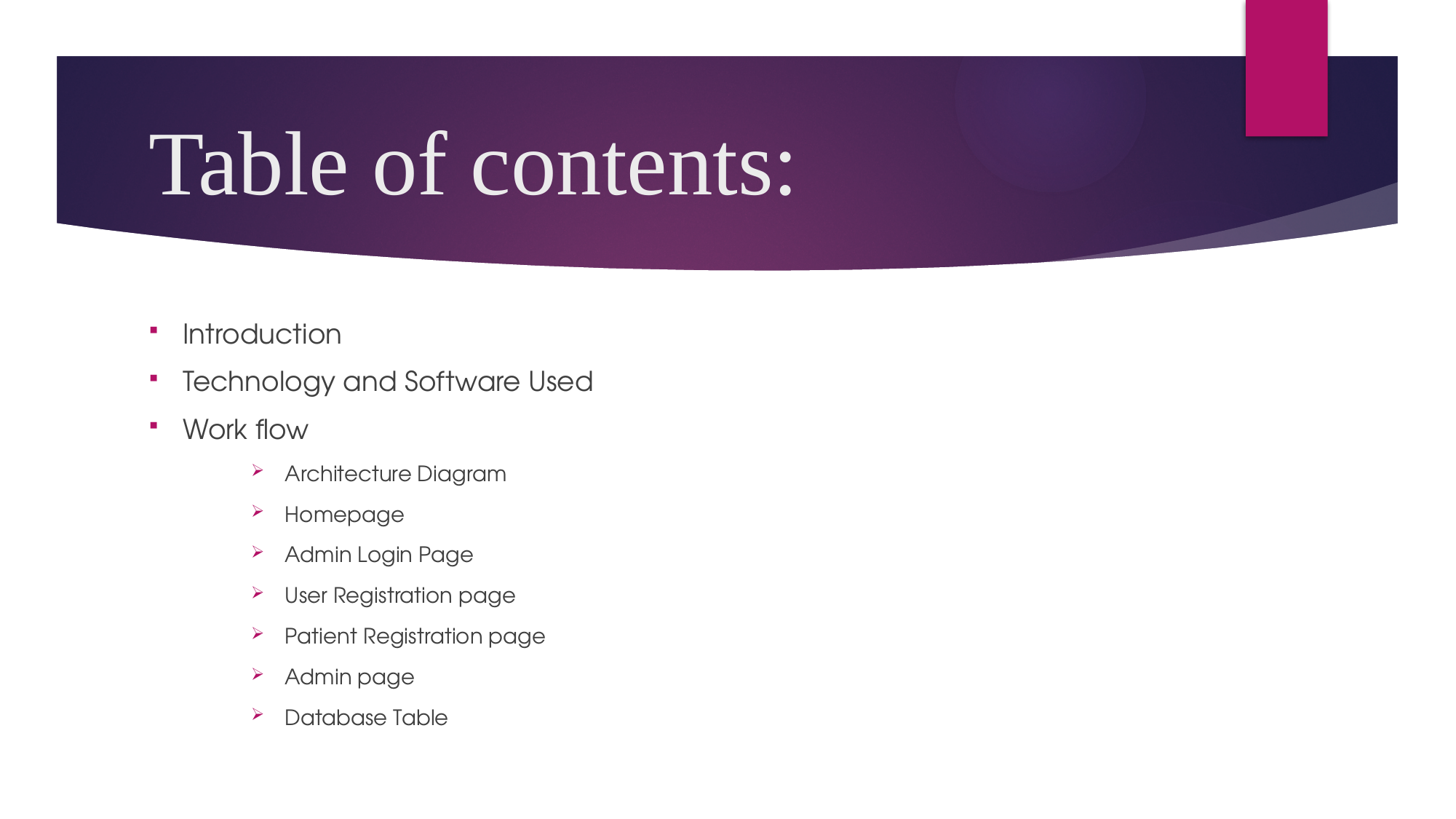

# Table of contents:
Introduction
Technology and Software Used
Work flow
Architecture Diagram
Homepage
Admin Login Page
User Registration page
Patient Registration page
Admin page
Database Table